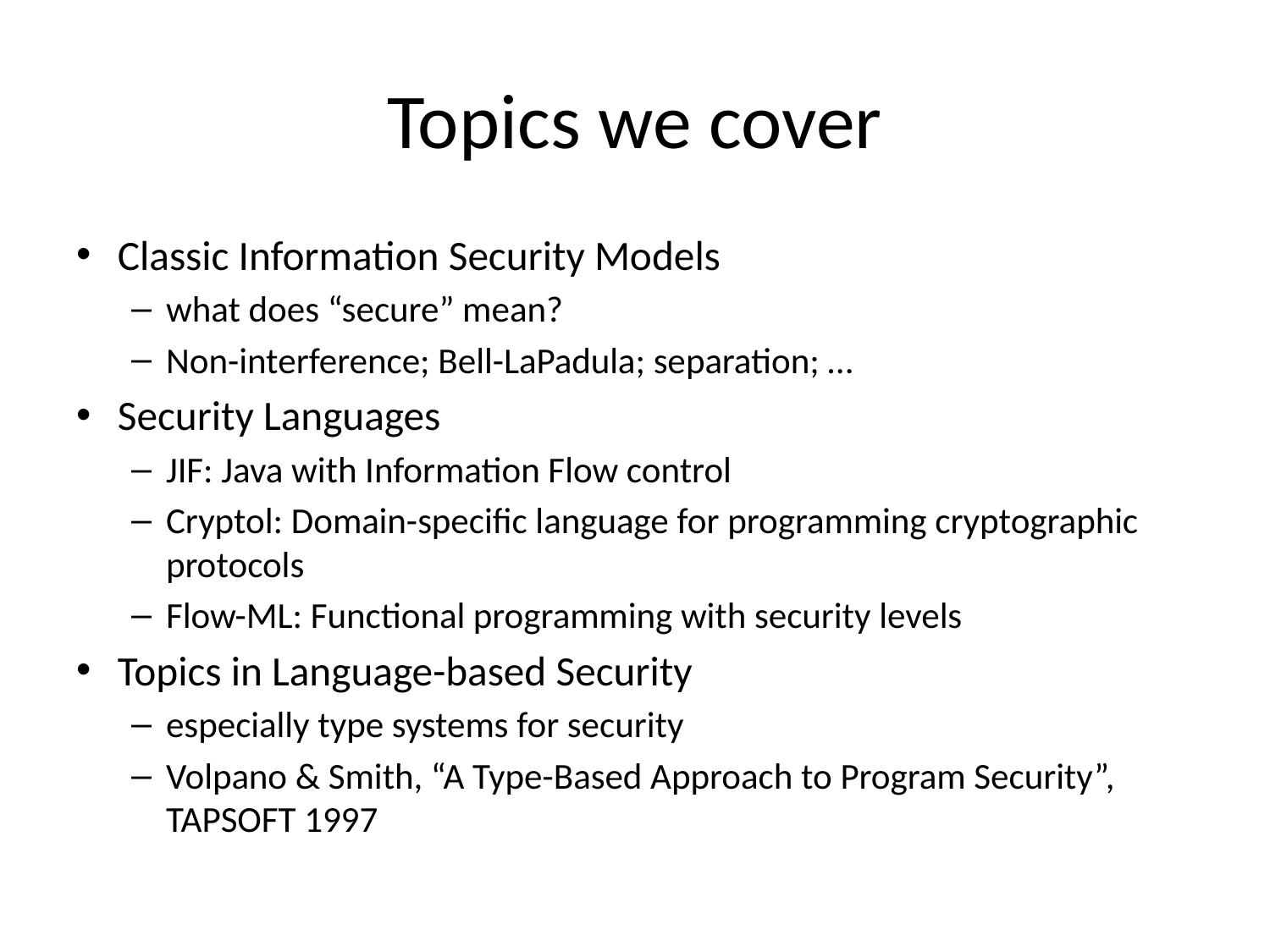

# Topics we cover
Classic Information Security Models
what does “secure” mean?
Non-interference; Bell-LaPadula; separation; …
Security Languages
JIF: Java with Information Flow control
Cryptol: Domain-specific language for programming cryptographic protocols
Flow-ML: Functional programming with security levels
Topics in Language-based Security
especially type systems for security
Volpano & Smith, “A Type-Based Approach to Program Security”, TAPSOFT 1997